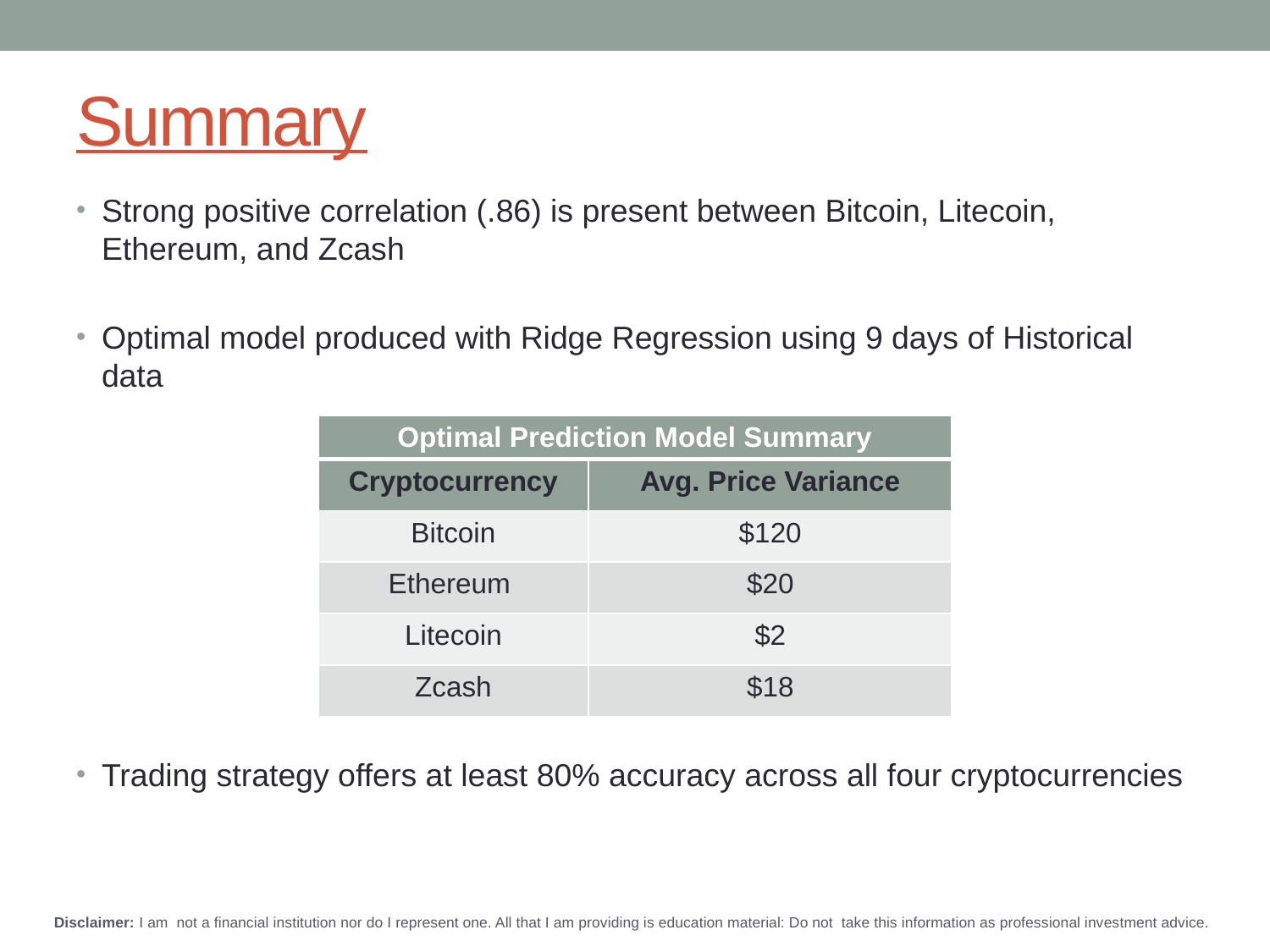

# Summary
Strong positive correlation (.86) is present between Bitcoin, Litecoin, Ethereum, and Zcash

Optimal model produced with Ridge Regression using 9 days of Historical data

Trading strategy offers at least 80% accuracy across all four cryptocurrencies

| Optimal Prediction Model Summary |  |
| --- | --- |
| Cryptocurrency | Avg. Price Variance |
| Bitcoin | $120 |
| Ethereum | $20 |
| Litecoin | $2 |
| Zcash | $18 |
Disclaimer: I am  not a financial institution nor do I represent one. All that I am providing is education material: Do not  take this information as professional investment advice.